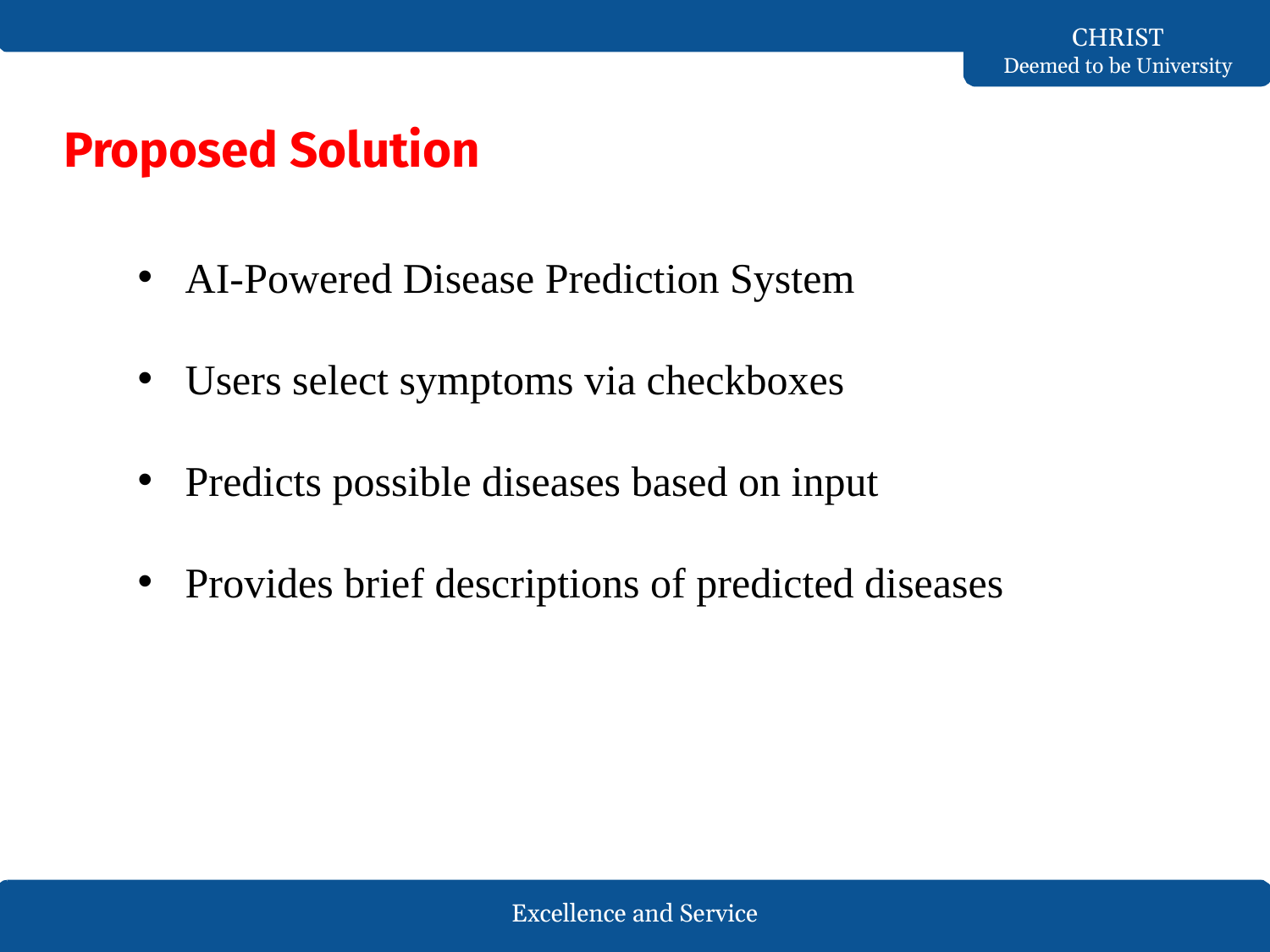

CHRIST
Deemed to be University
Proposed Solution
AI-Powered Disease Prediction System

Users select symptoms via checkboxes

Predicts possible diseases based on input

Provides brief descriptions of predicted diseases

Excellence and Service